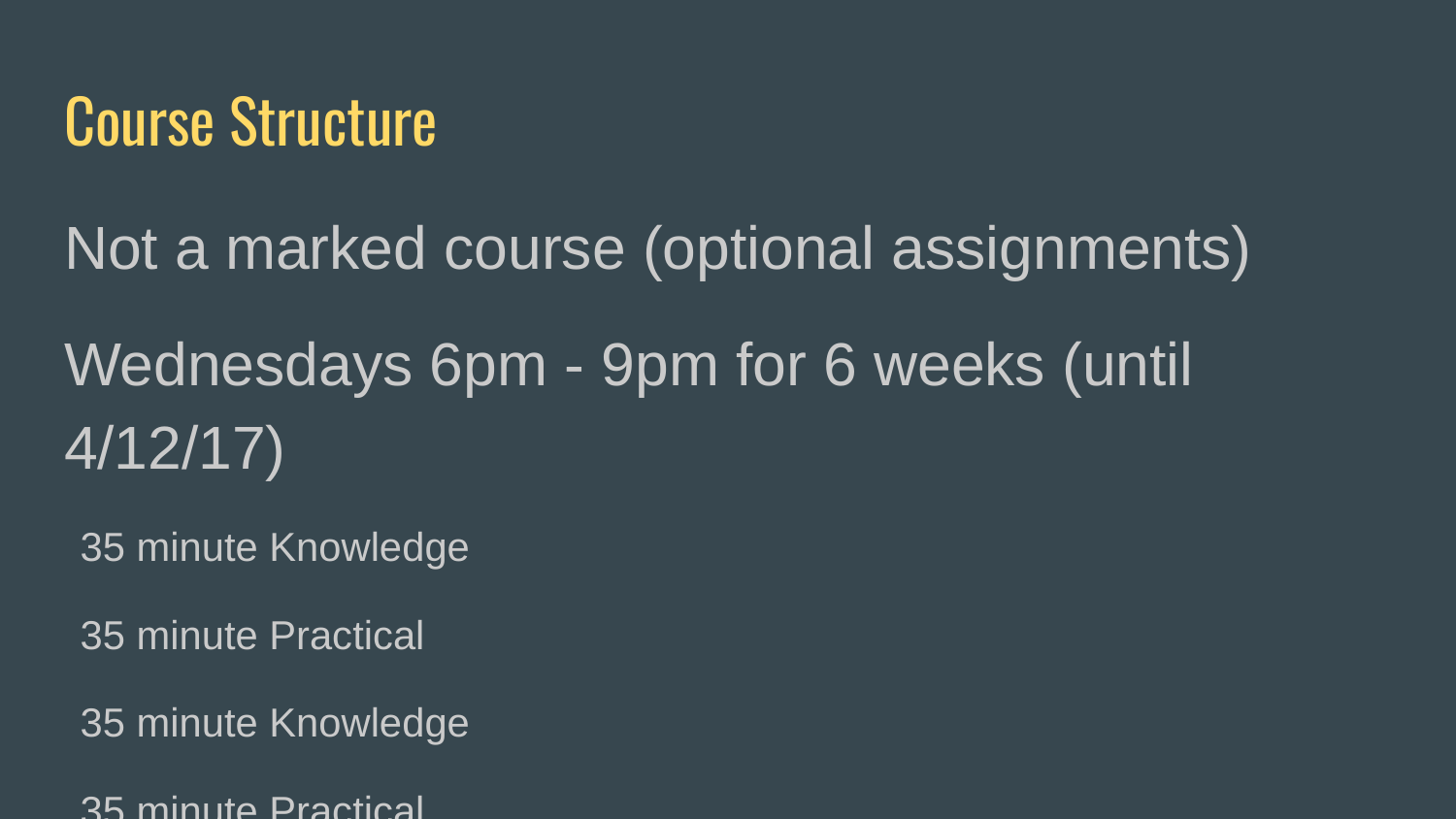

# Course Structure
Not a marked course (optional assignments)
Wednesdays 6pm - 9pm for 6 weeks (until 4/12/17)
35 minute Knowledge
35 minute Practical
35 minute Knowledge
35 minute Practical
20 minutes Questions/Extra Help